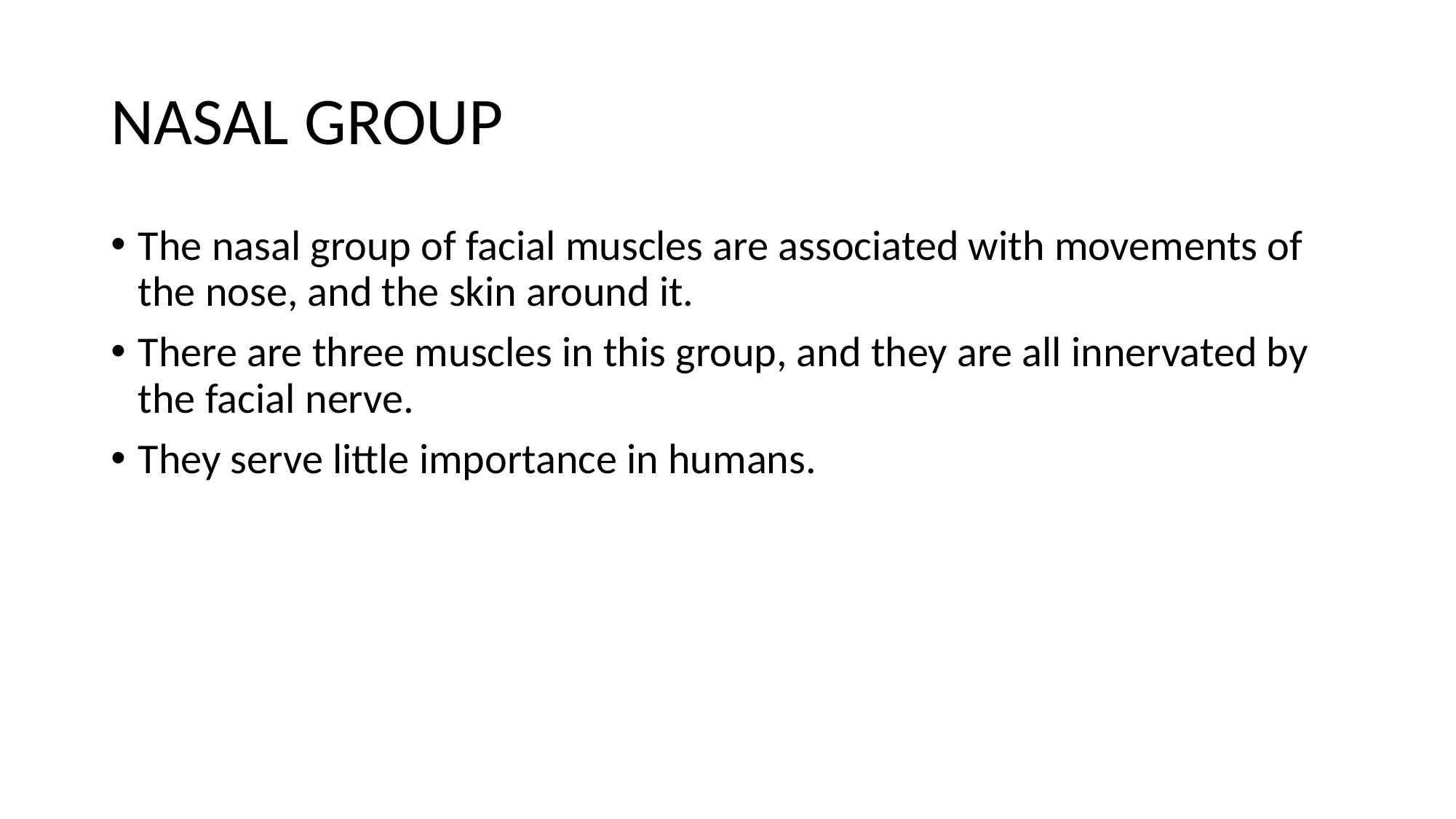

# NASAL GROUP
The nasal group of facial muscles are associated with movements of the nose, and the skin around it.
There are three muscles in this group, and they are all innervated by the facial nerve.
They serve little importance in humans.